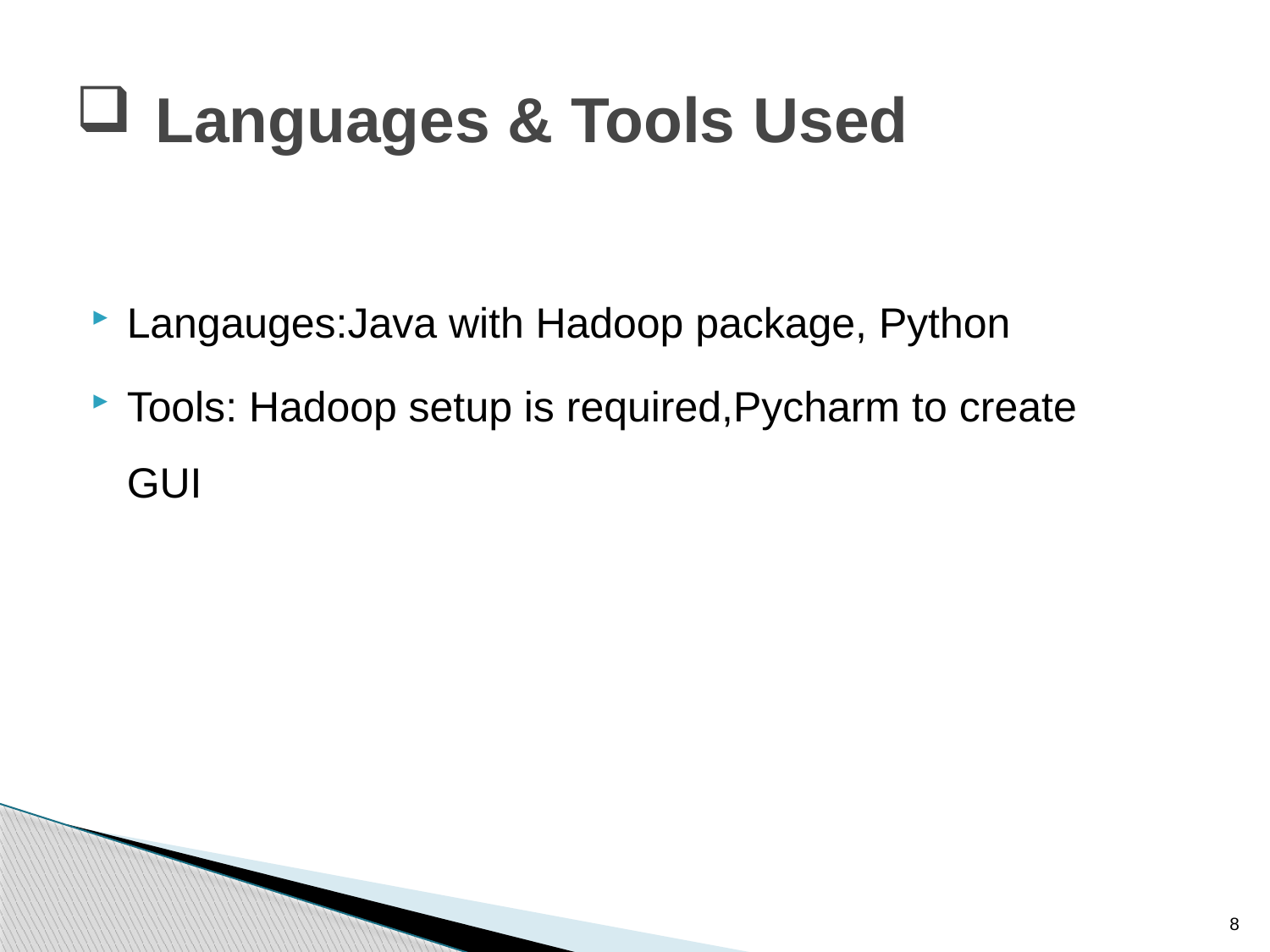

# Languages & Tools Used
Langauges:Java with Hadoop package, Python
Tools: Hadoop setup is required,Pycharm to create 	     GUI
8